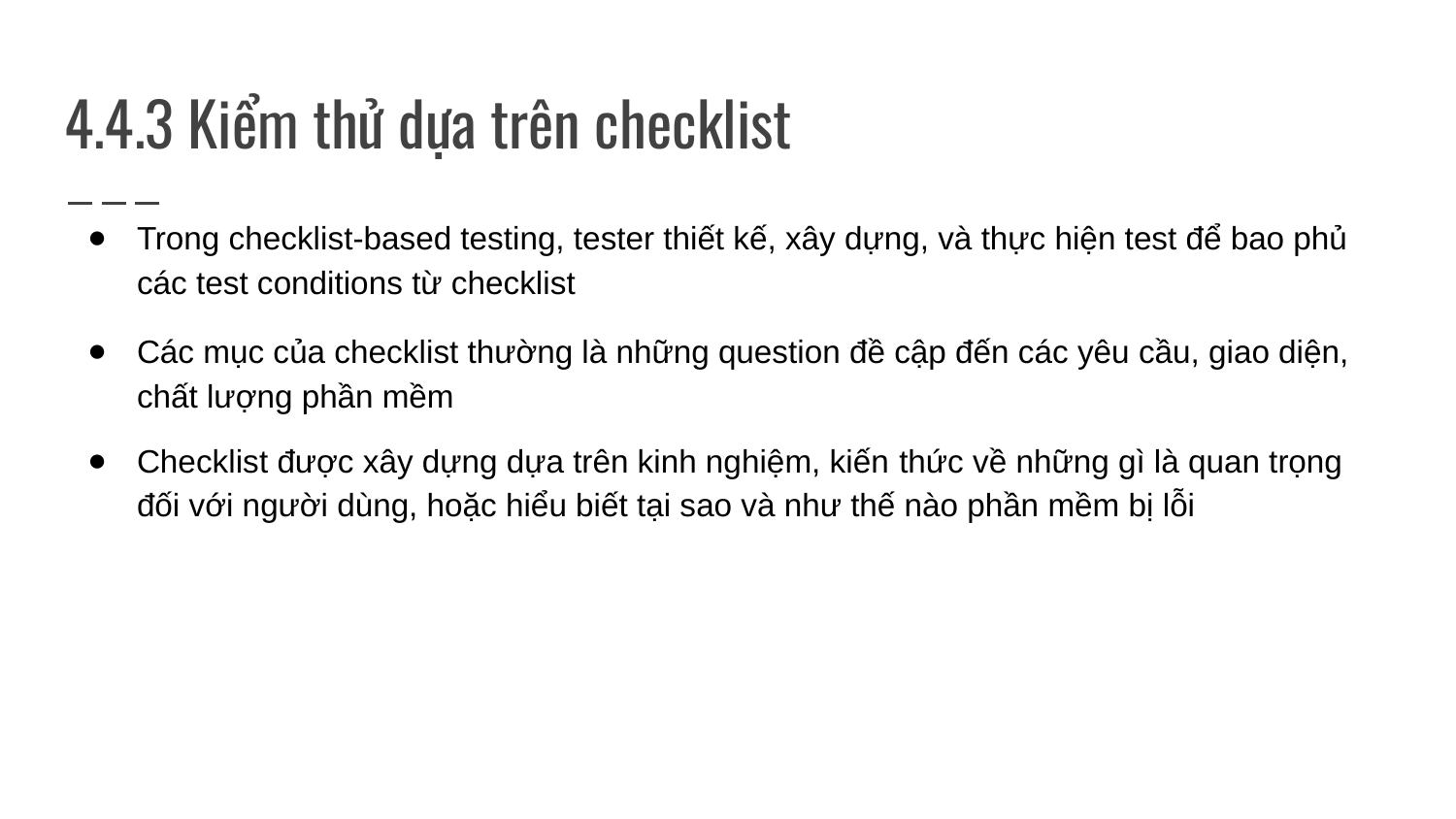

# 4.4.3 Kiểm thử dựa trên checklist
Trong checklist-based testing, tester thiết kế, xây dựng, và thực hiện test để bao phủ các test conditions từ checklist
Các mục của checklist thường là những question đề cập đến các yêu cầu, giao diện, chất lượng phần mềm
Checklist được xây dựng dựa trên kinh nghiệm, kiến ​​thức về những gì là quan trọng đối với người dùng, hoặc hiểu biết tại sao và như thế nào phần mềm bị lỗi